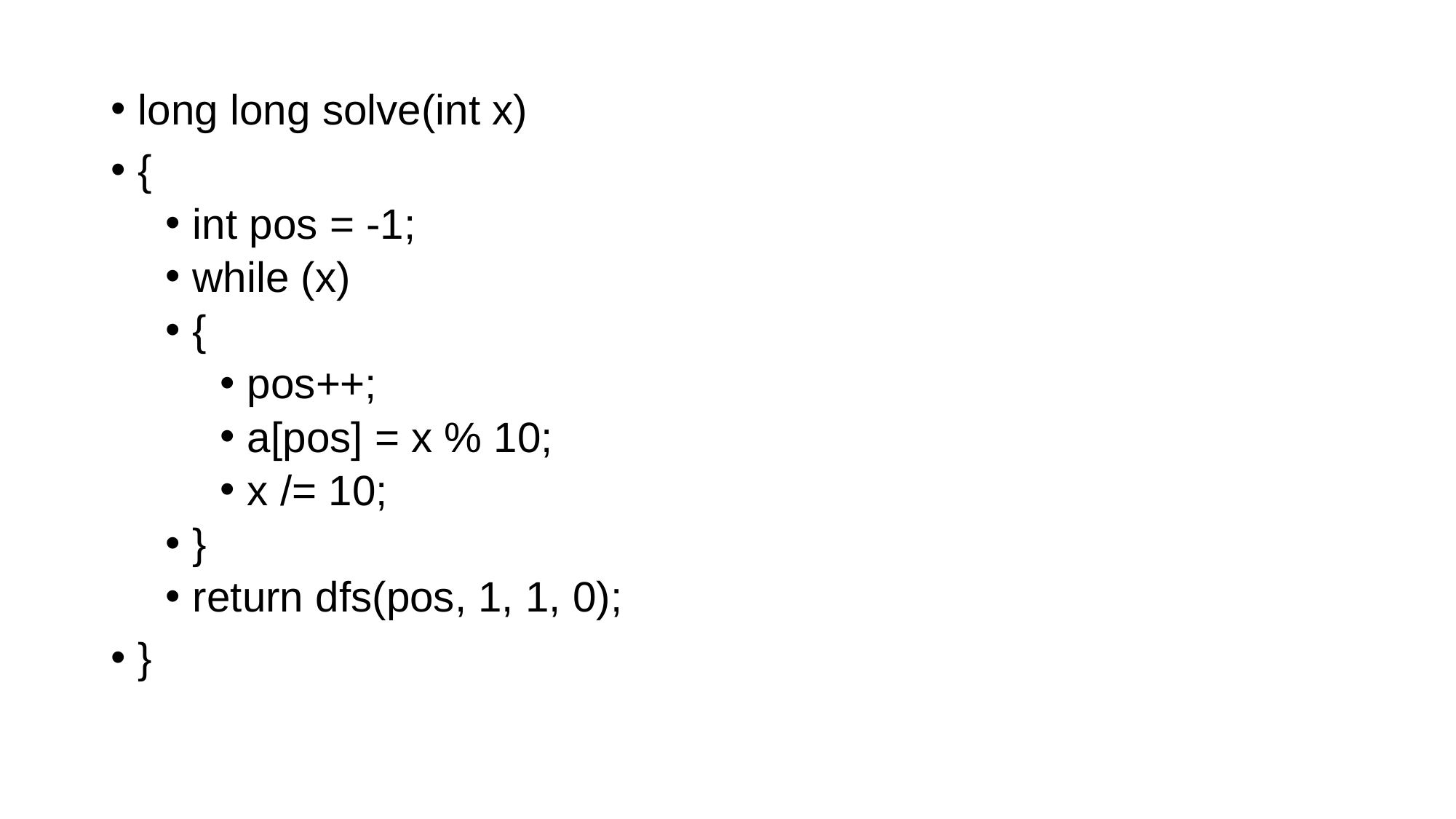

long long solve(int x)
{
int pos = -1;
while (x)
{
pos++;
a[pos] = x % 10;
x /= 10;
}
return dfs(pos, 1, 1, 0);
}